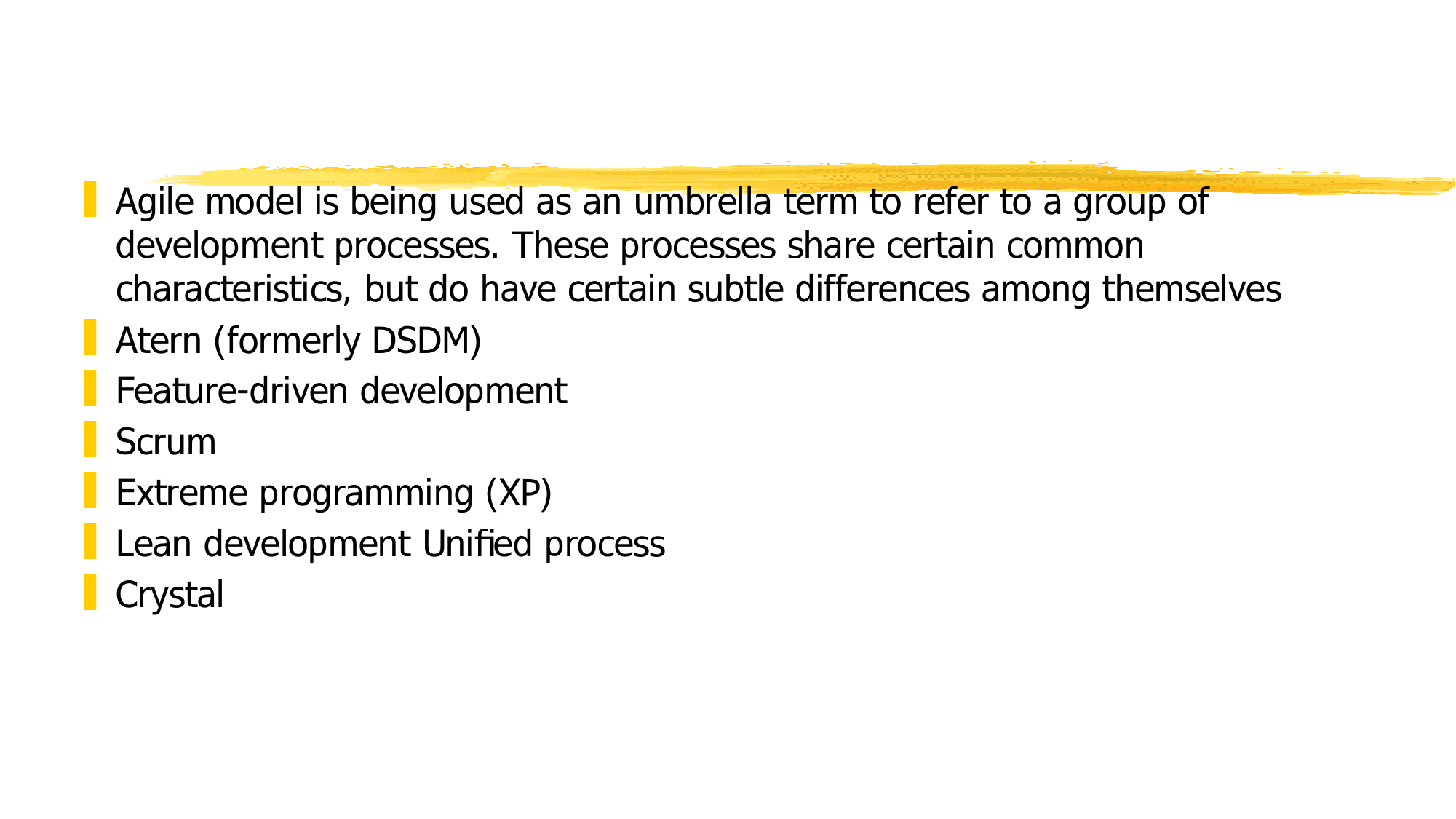

Agile model is being used as an umbrella term to refer to a group of development processes. These processes share certain common characteristics, but do have certain subtle differences among themselves
Atern (formerly DSDM)
Feature-driven development
Scrum
Extreme programming (XP)
Lean development Unified process
Crystal